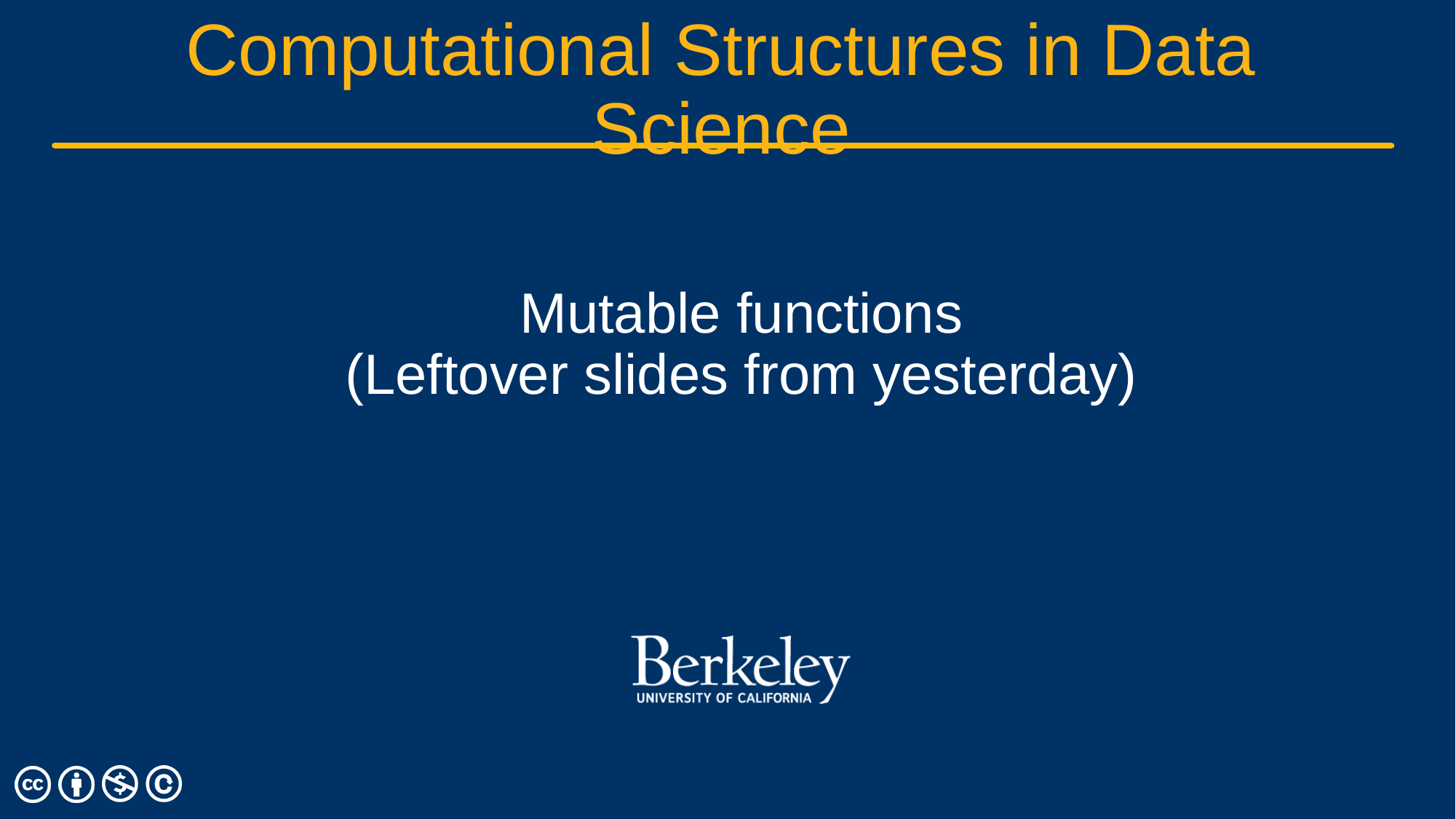

# Mutable functions (Leftover slides from yesterday)